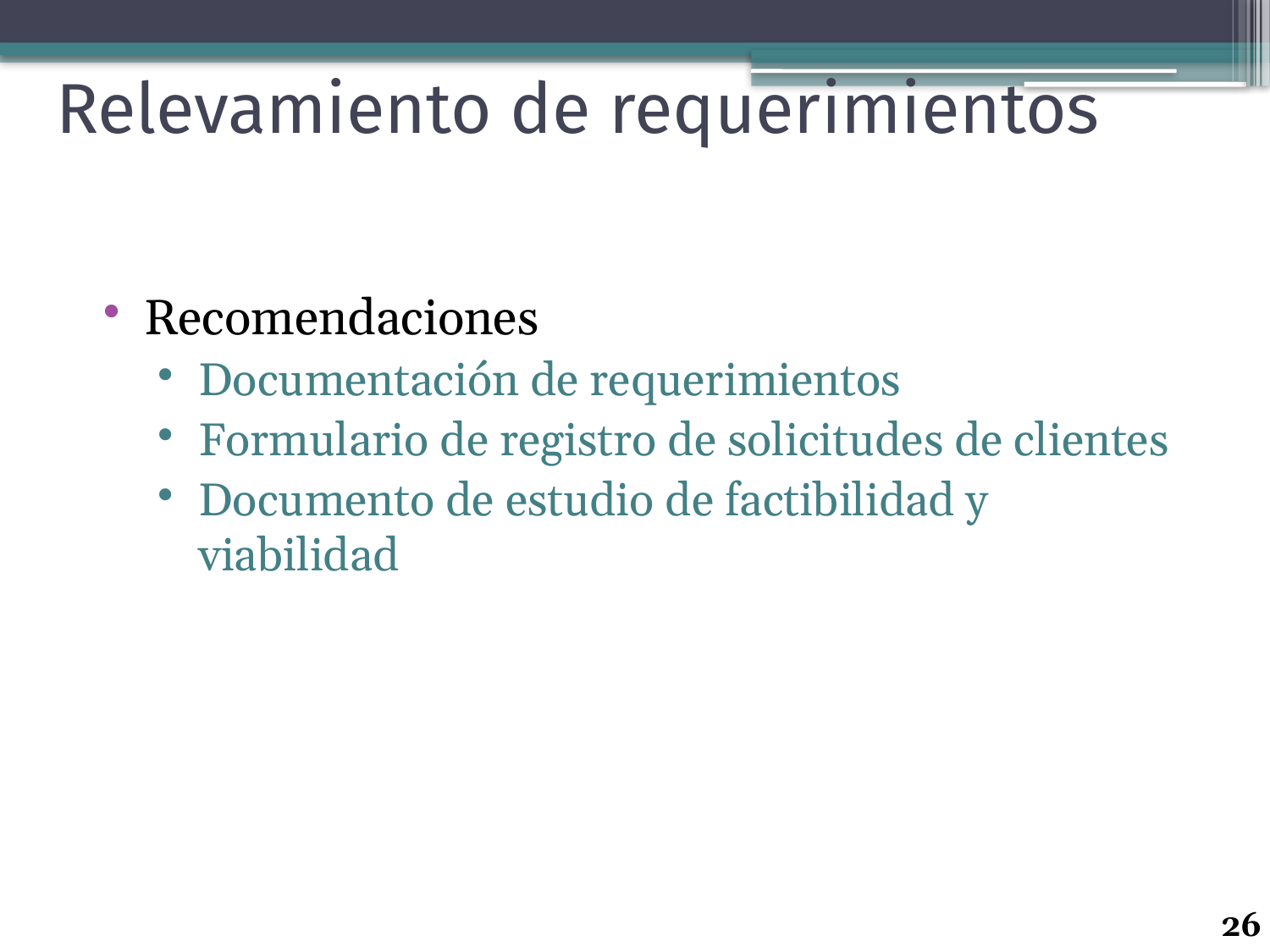

# Relevamiento de requerimientos
Recomendaciones
Documentación de requerimientos
Formulario de registro de solicitudes de clientes
Documento de estudio de factibilidad y viabilidad
26